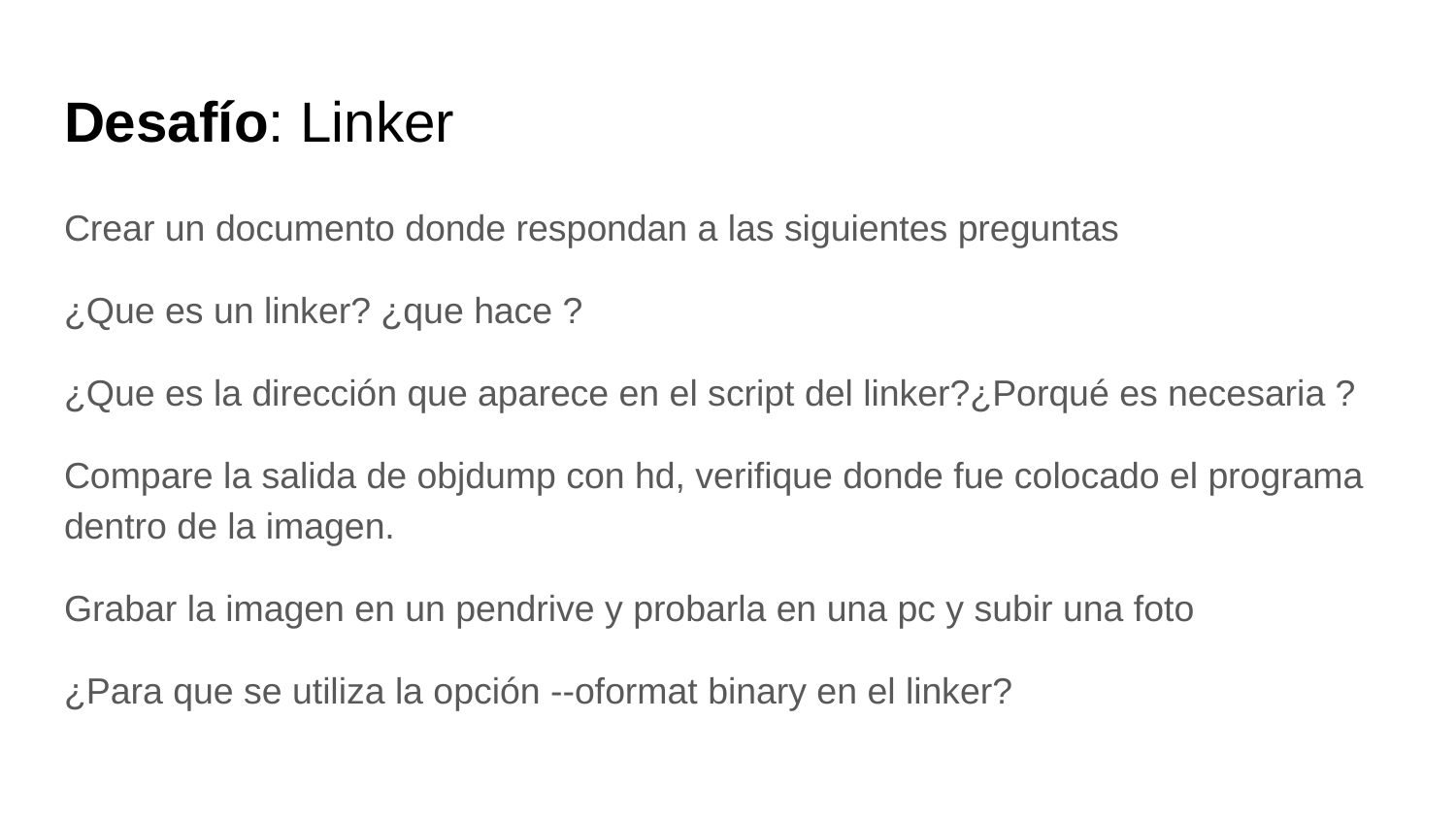

# Desafío: Linker
Crear un documento donde respondan a las siguientes preguntas
¿Que es un linker? ¿que hace ?
¿Que es la dirección que aparece en el script del linker?¿Porqué es necesaria ?
Compare la salida de objdump con hd, verifique donde fue colocado el programa dentro de la imagen.
Grabar la imagen en un pendrive y probarla en una pc y subir una foto
¿Para que se utiliza la opción --oformat binary en el linker?